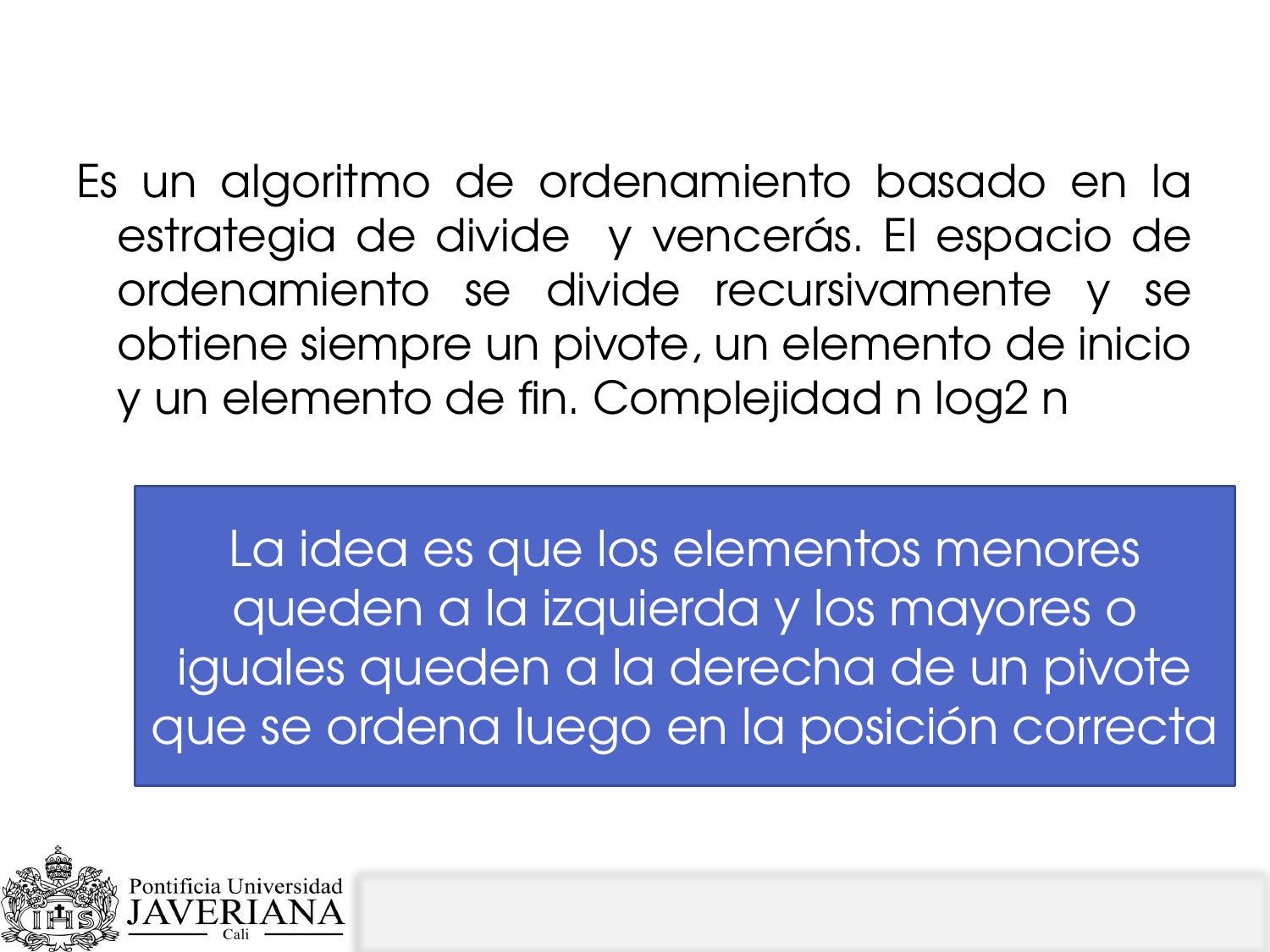

# ¿Qué es el quick sort?
Es un algoritmo de ordenamiento basado en la estrategia de divide  y vencerás. El espacio de ordenamiento se divide recursivamente y se obtiene siempre un pivote, un elemento de inicio y un elemento de fin. Complejidad n log2 n

La idea es que los elementos menores queden a la izquierda y los mayores o iguales queden a la derecha de un pivote que se ordena luego en la posición correcta